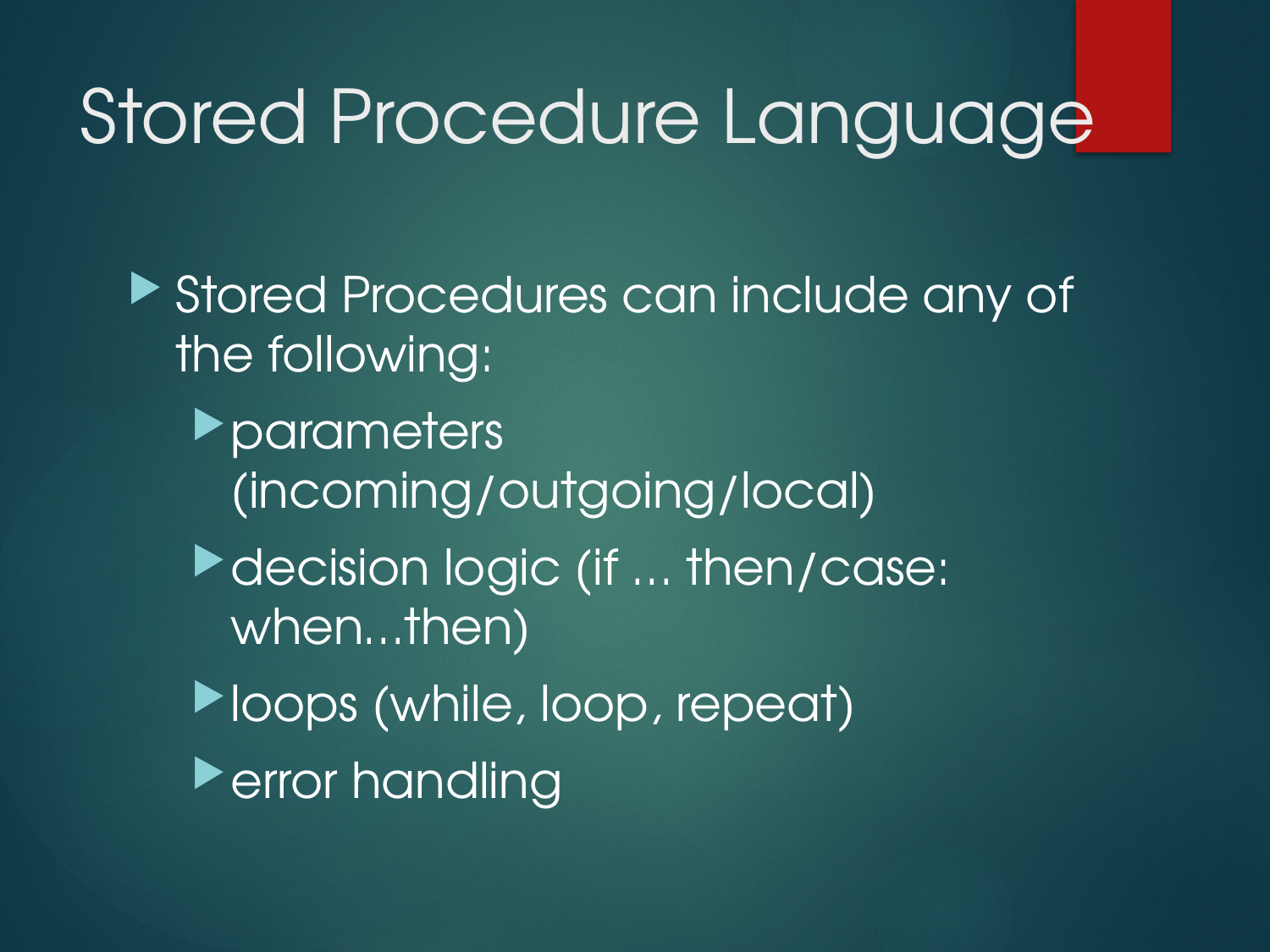

# Stored Procedure Language
Stored Procedures can include any of the following:
parameters (incoming/outgoing/local)
decision logic (if … then/case: when…then)
loops (while, loop, repeat)
error handling